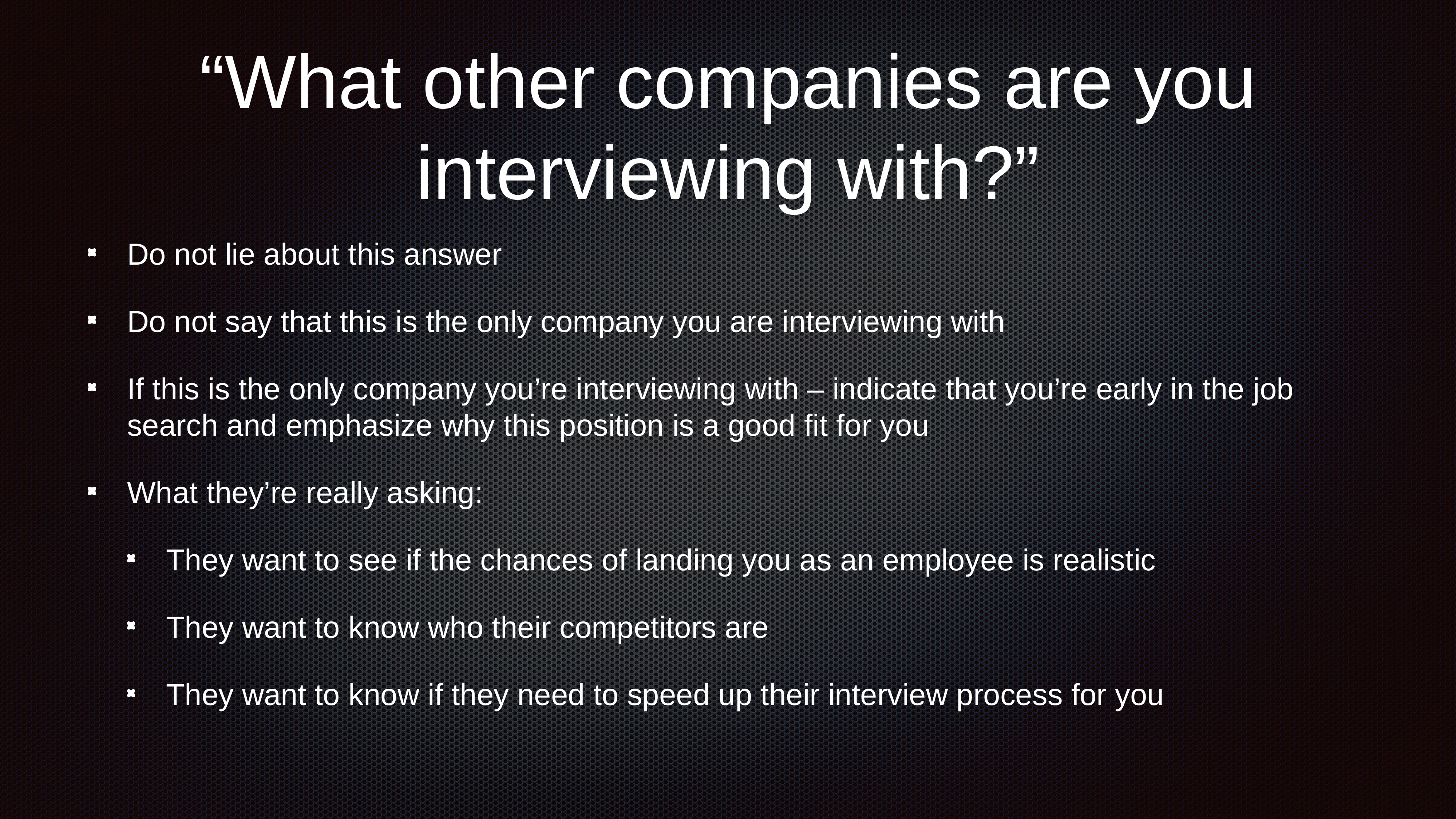

# “What other companies are you interviewing with?”
Do not lie about this answer
Do not say that this is the only company you are interviewing with
If this is the only company you’re interviewing with – indicate that you’re early in the job search and emphasize why this position is a good fit for you
What they’re really asking:
They want to see if the chances of landing you as an employee is realistic
They want to know who their competitors are
They want to know if they need to speed up their interview process for you